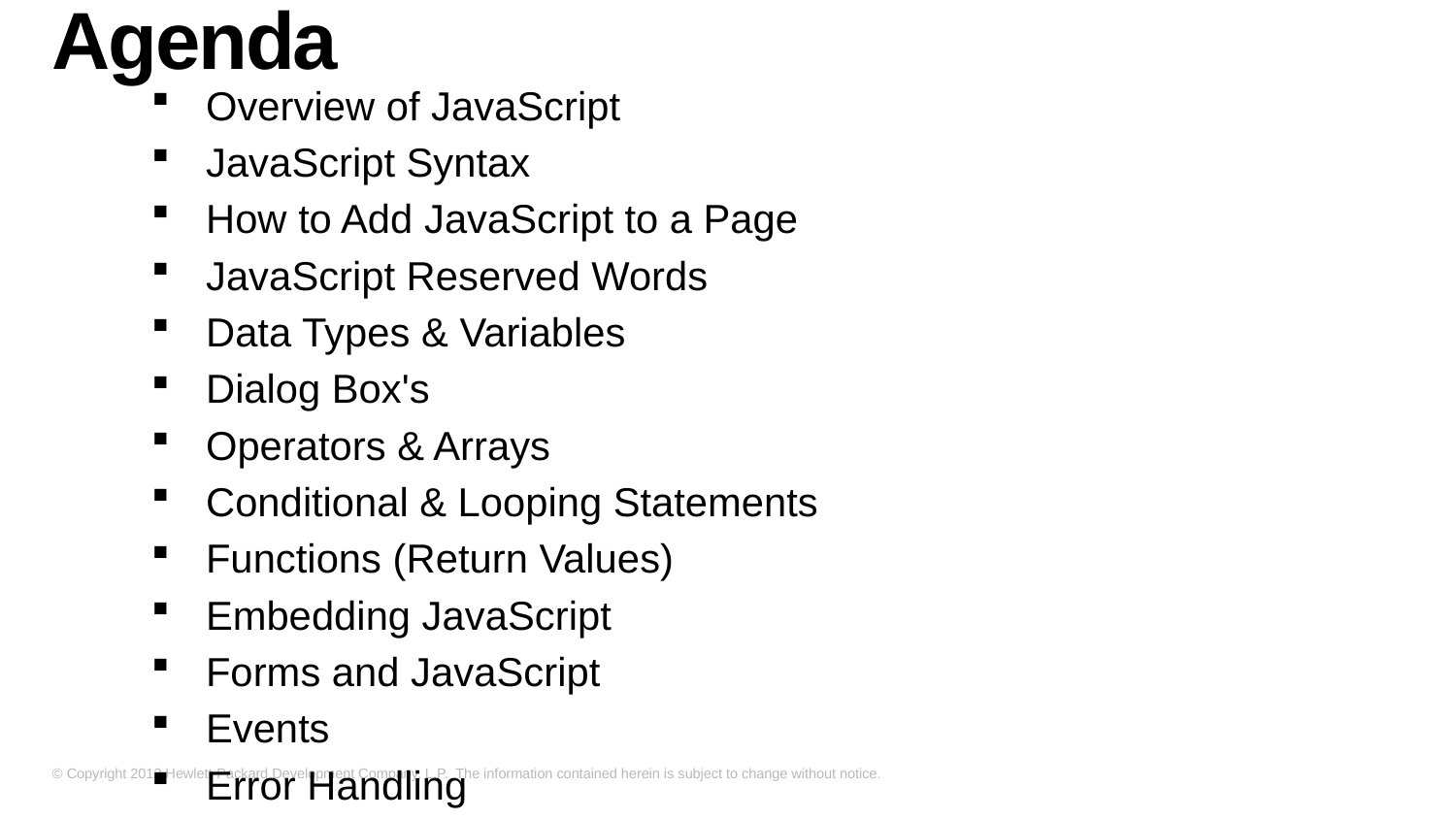

# Agenda
Overview of JavaScript
JavaScript Syntax
How to Add JavaScript to a Page
JavaScript Reserved Words
Data Types & Variables
Dialog Box's
Operators & Arrays
Conditional & Looping Statements
Functions (Return Values)
Embedding JavaScript
Forms and JavaScript
Events
Error Handling